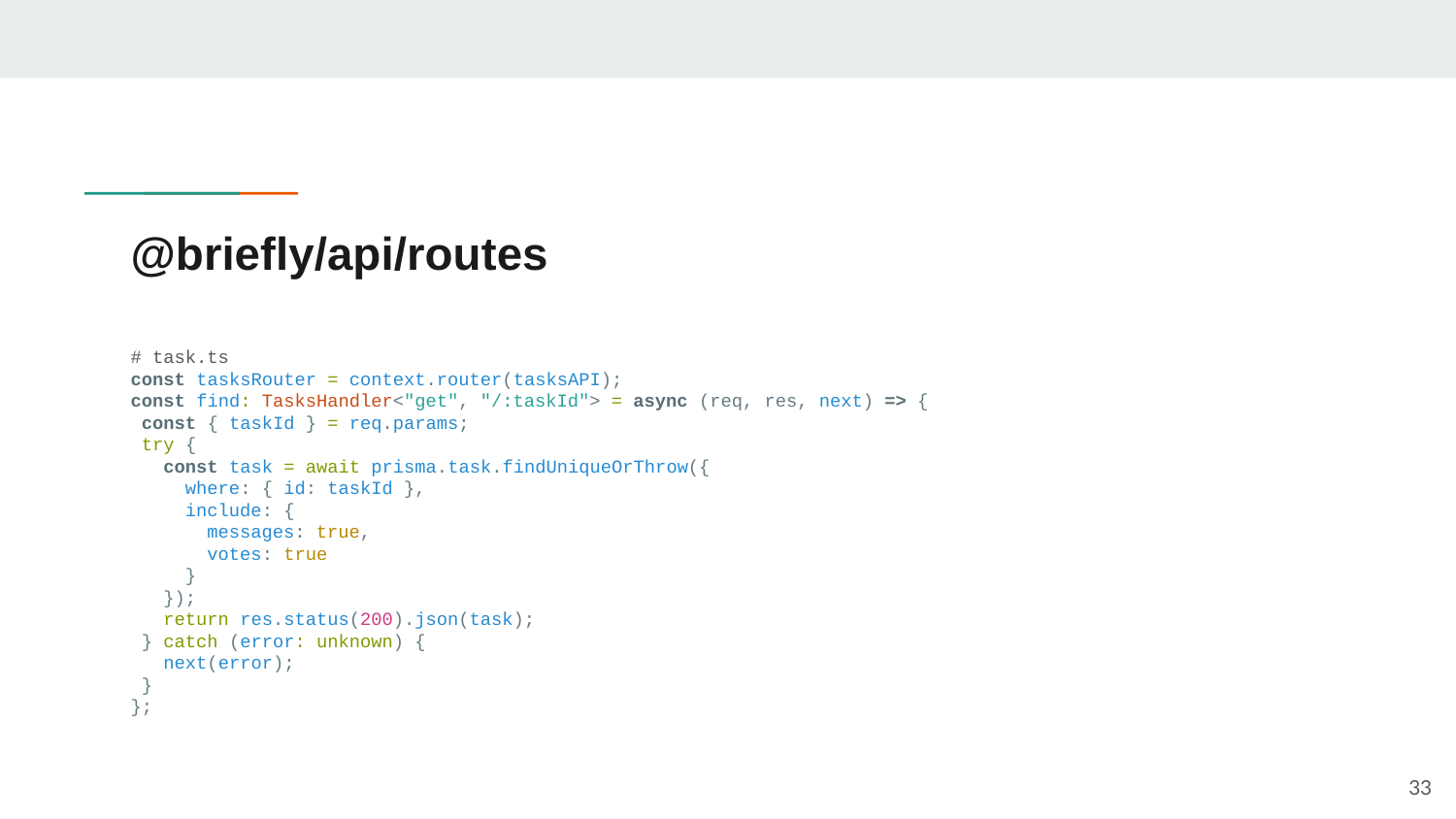

# @briefly/api/routes
# task.ts
const tasksRouter = context.router(tasksAPI);
const find: TasksHandler<"get", "/:taskId"> = async (req, res, next) => {
 const { taskId } = req.params;
 try {
   const task = await prisma.task.findUniqueOrThrow({
     where: { id: taskId },
     include: {
       messages: true,
       votes: true
     }
   });
   return res.status(200).json(task);
 } catch (error: unknown) {
   next(error);
 }
};

33